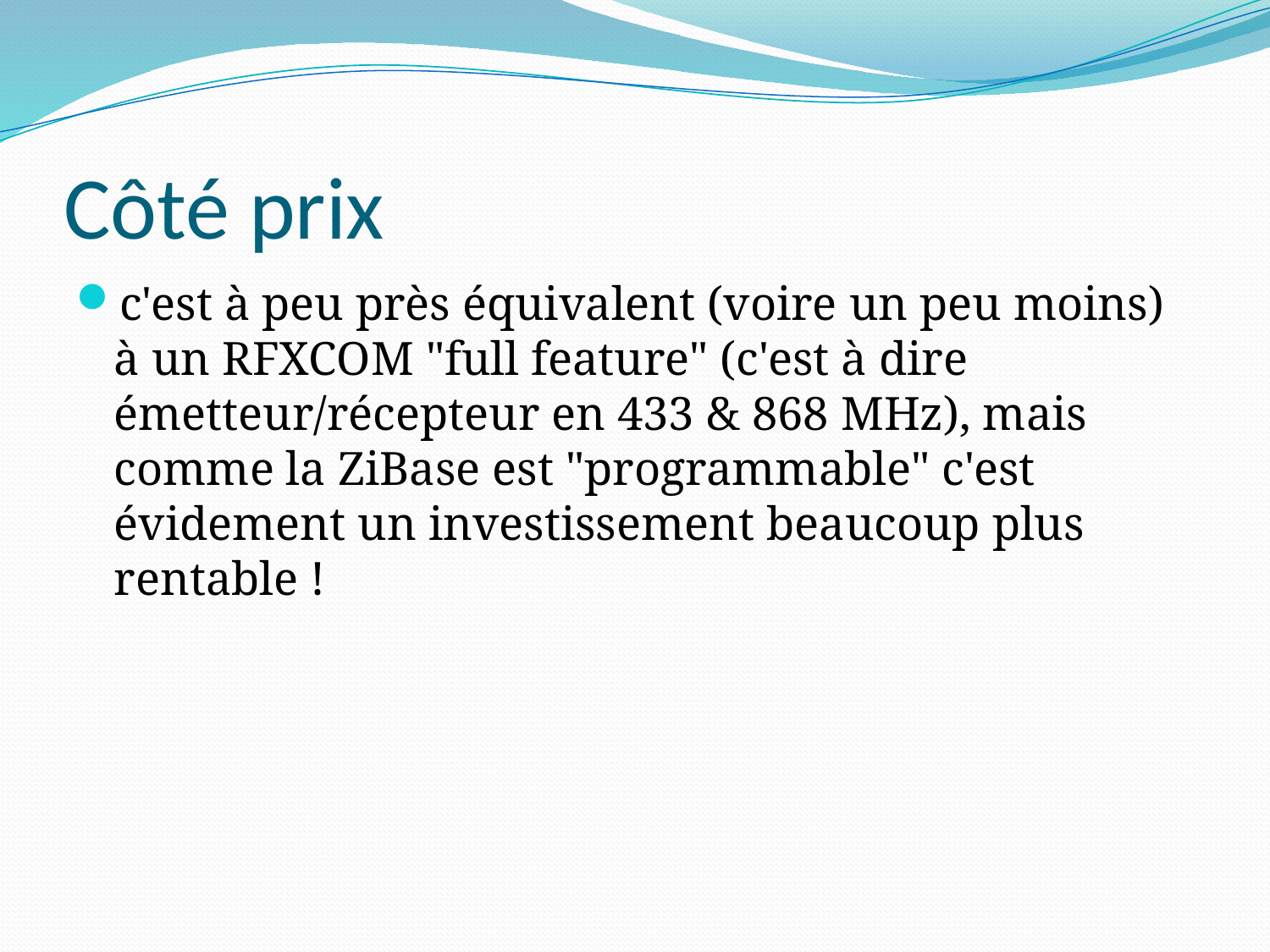

# Côté prix
c'est à peu près équivalent (voire un peu moins) à un RFXCOM "full feature" (c'est à dire émetteur/récepteur en 433 & 868 MHz), mais comme la ZiBase est "programmable" c'est évidement un investissement beaucoup plus rentable !